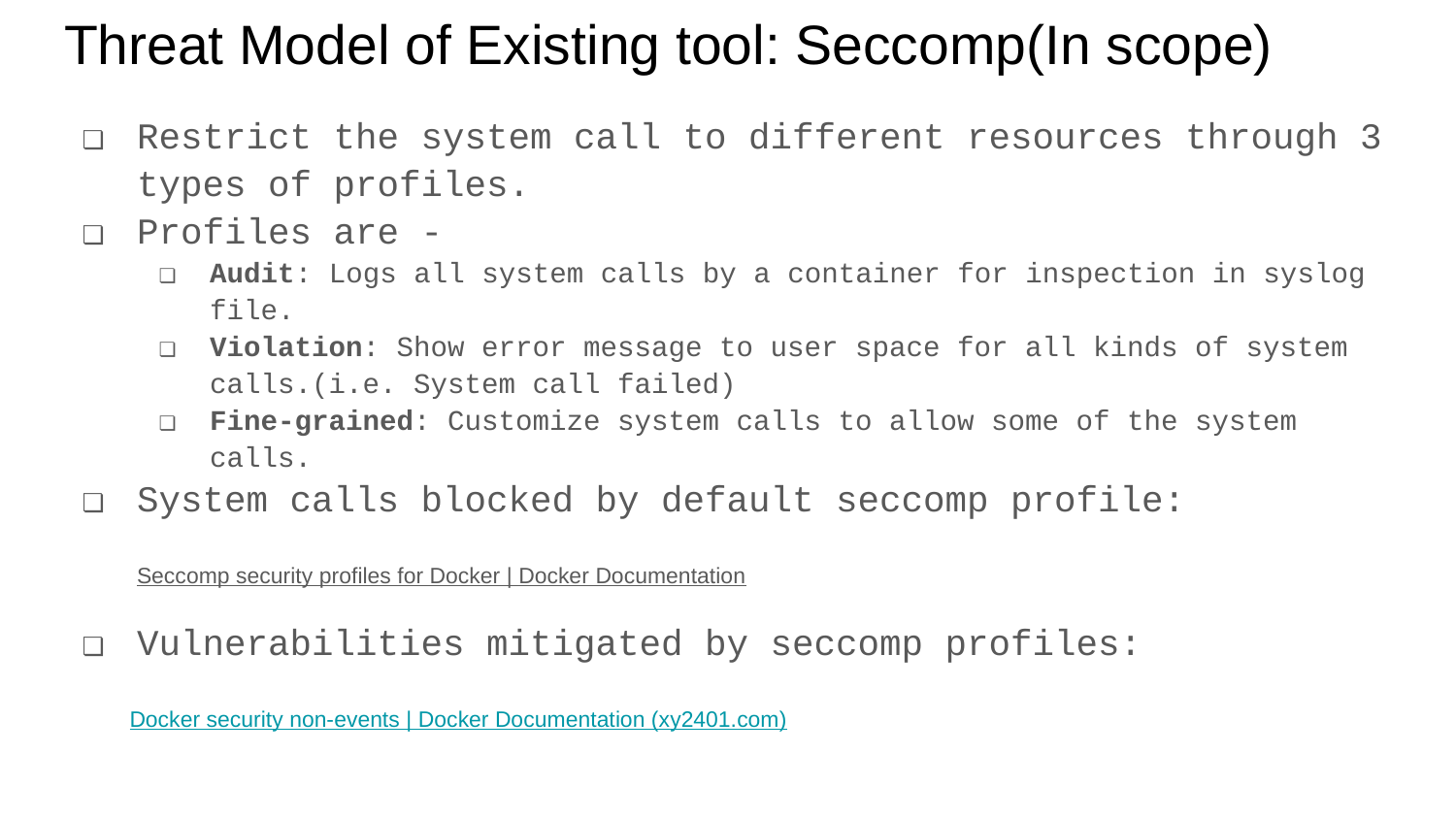

# Threat Model of Existing tool: Seccomp(In scope)
Restrict the system call to different resources through 3 types of profiles.
Profiles are -
Audit: Logs all system calls by a container for inspection in syslog file.
Violation: Show error message to user space for all kinds of system calls.(i.e. System call failed)
Fine-grained: Customize system calls to allow some of the system calls.
System calls blocked by default seccomp profile:
Seccomp security profiles for Docker | Docker Documentation
Vulnerabilities mitigated by seccomp profiles:
   Docker security non-events | Docker Documentation (xy2401.com)